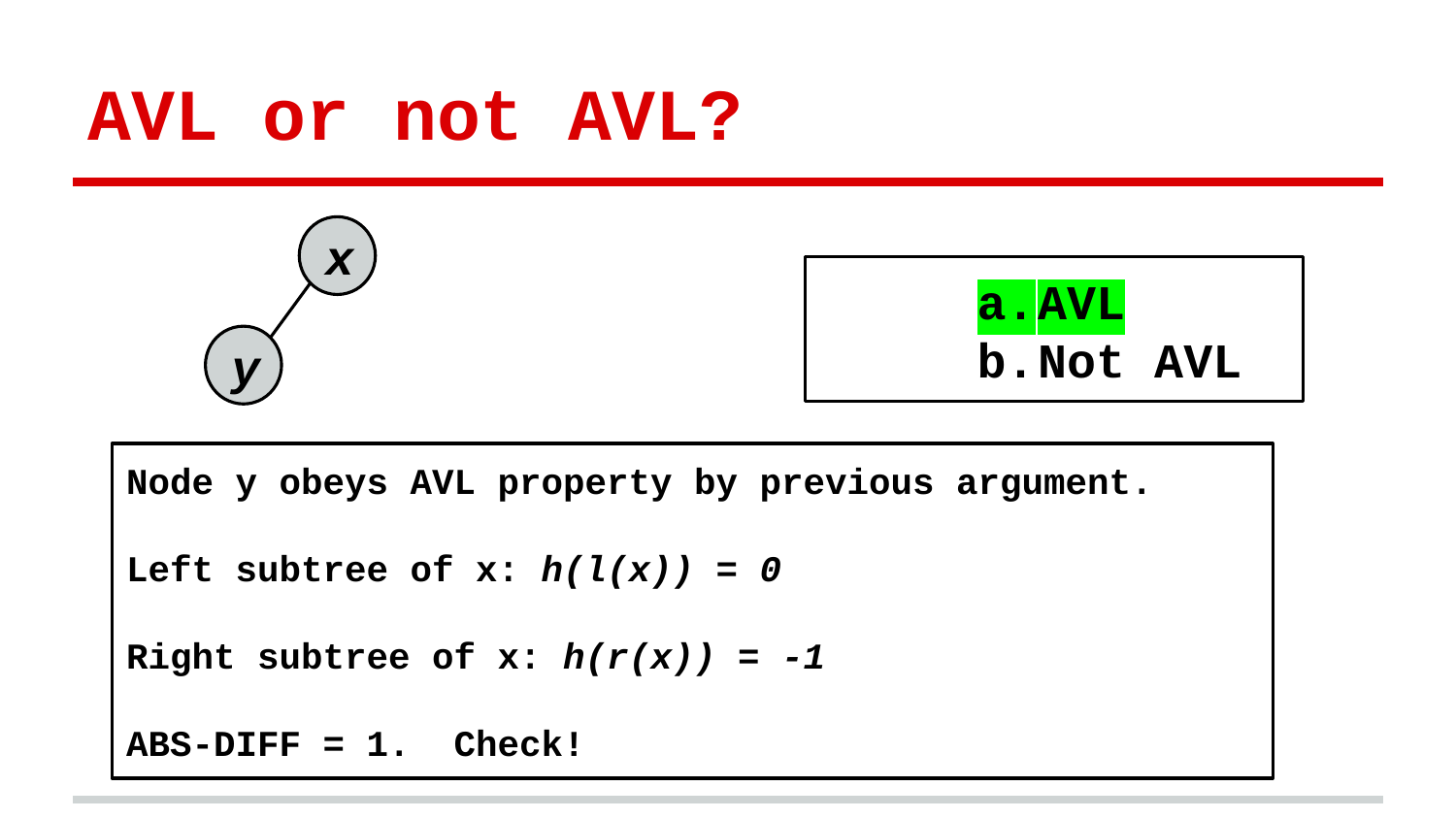

# AVL or not AVL?
x
AVL
Not AVL
y
Node y obeys AVL property by previous argument.

Left subtree of x: h(l(x)) = 0

Right subtree of x: h(r(x)) = -1

ABS-DIFF = 1.  Check!